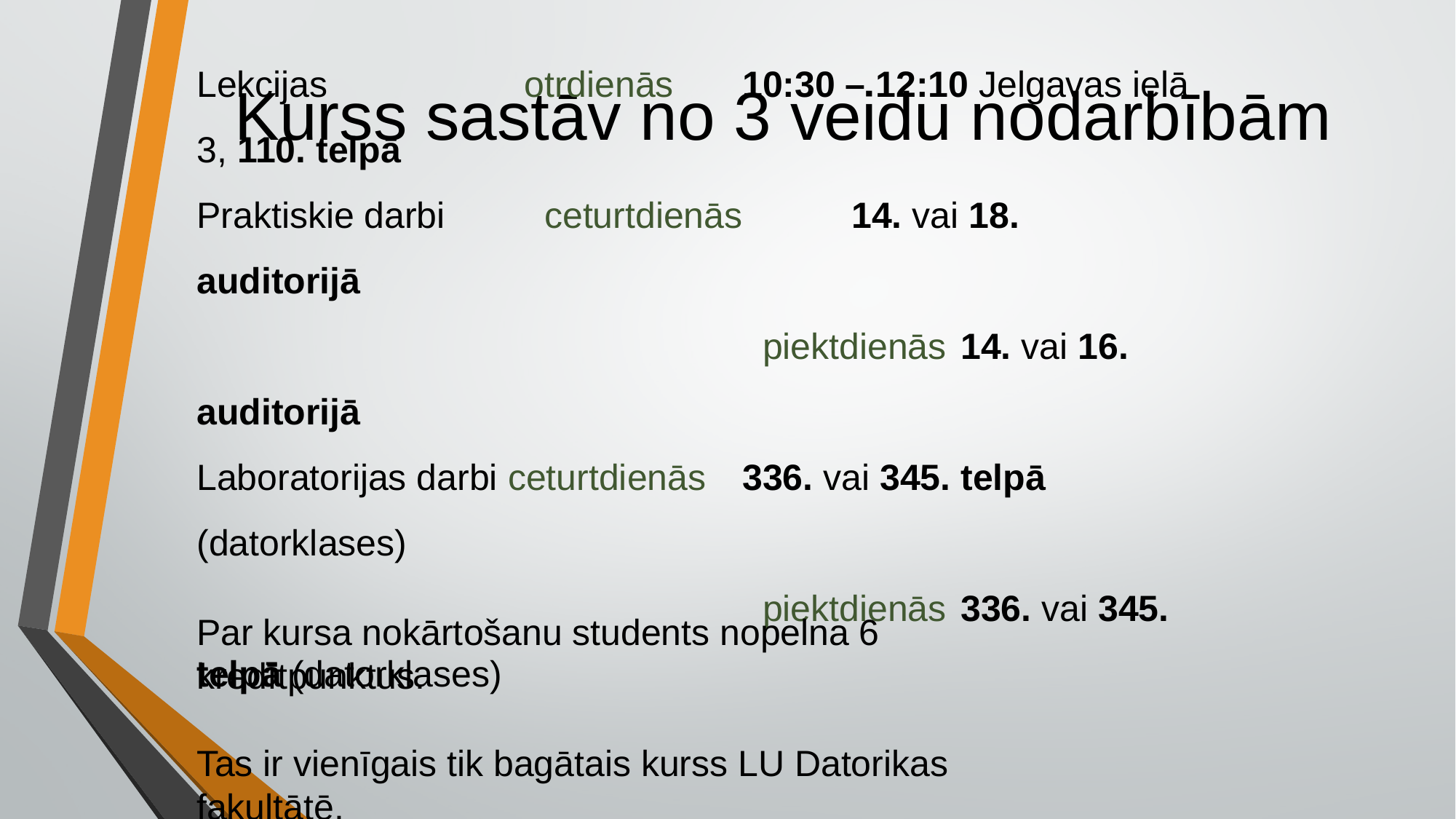

# Kurss sastāv no 3 veidu nodarbībām
Lekcijas 		otrdienās	10:30 – 12:10 Jelgavas ielā 3, 110. telpā
Praktiskie darbi	  ceturtdienās 	14. vai 18. auditorijā
					  piektdienās 	14. vai 16. auditorijā
Laboratorijas darbi ceturtdienās 	336. vai 345. telpā (datorklases)
					  piektdienās 	336. vai 345. telpā (datorklases)
Par kursa nokārtošanu students nopelna 6 kredītpunktus.

Tas ir vienīgais tik bagātais kurss LU Datorikas fakultātē.